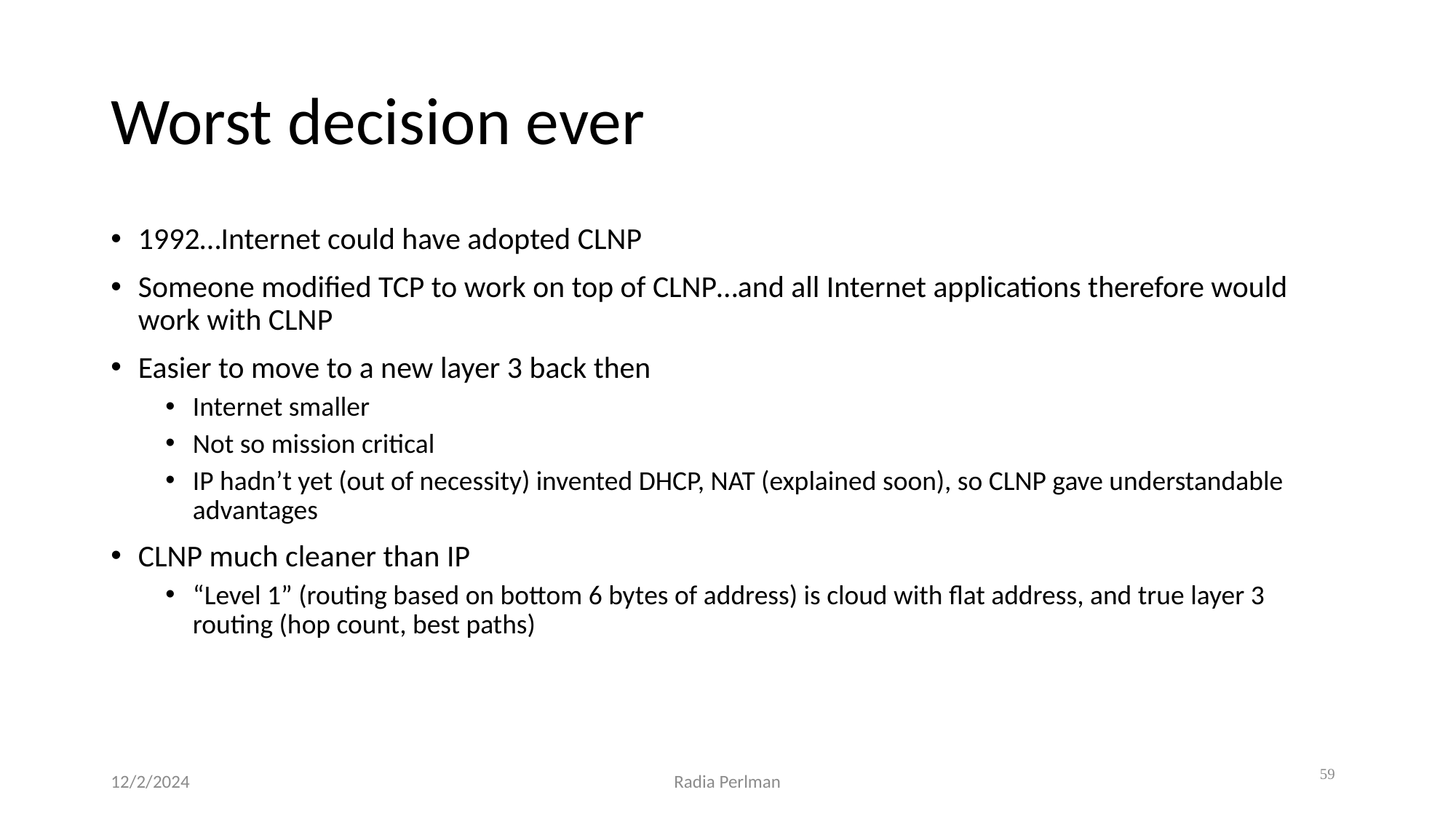

# Worst decision ever
1992…Internet could have adopted CLNP
Someone modified TCP to work on top of CLNP…and all Internet applications therefore would work with CLNP
Easier to move to a new layer 3 back then
Internet smaller
Not so mission critical
IP hadn’t yet (out of necessity) invented DHCP, NAT (explained soon), so CLNP gave understandable advantages
CLNP much cleaner than IP
“Level 1” (routing based on bottom 6 bytes of address) is cloud with flat address, and true layer 3 routing (hop count, best paths)

59
12/2/2024
Radia Perlman